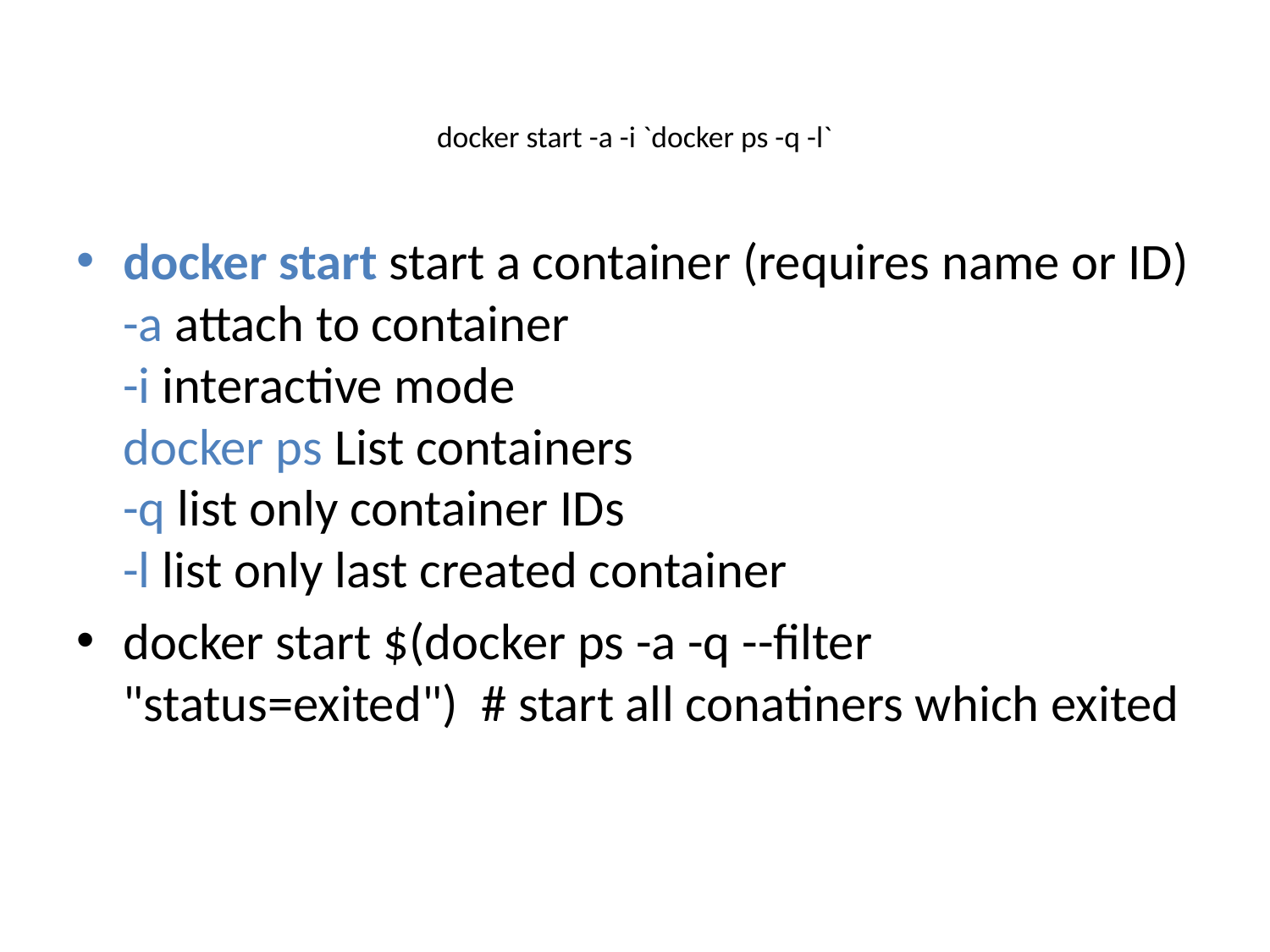

# docker start -a -i `docker ps -q -l`
docker start start a container (requires name or ID)
-a attach to container
-i interactive mode
docker ps List containers 
-q list only container IDs
-l list only last created container
docker start $(docker ps -a -q --filter "status=exited")  # start all conatiners which exited